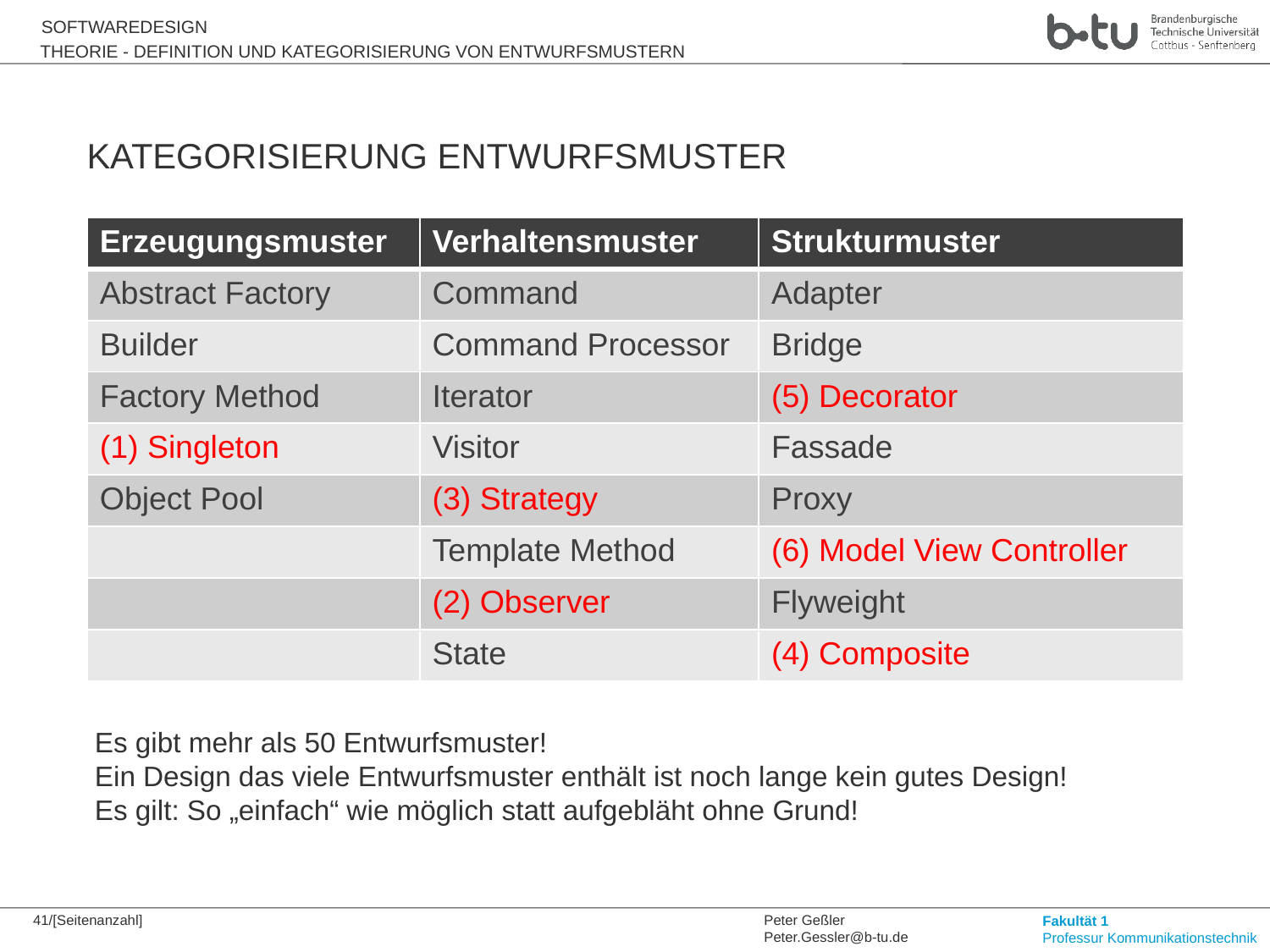

Theorie - Definition und Kategorisierung von entwurfsmustern

Kategorisierung Entwurfsmuster
| Erzeugungsmuster | Verhaltensmuster | Strukturmuster |
| --- | --- | --- |
| Abstract Factory | Command | Adapter |
| Builder | Command Processor | Bridge |
| Factory Method | Iterator | (5) Decorator |
| (1) Singleton | Visitor | Fassade |
| Object Pool | (3) Strategy | Proxy |
|  | Template Method | (6) Model View Controller |
|  | (2) Observer | Flyweight |
|  | State | (4) Composite |
Es gibt mehr als 50 Entwurfsmuster!
Ein Design das viele Entwurfsmuster enthält ist noch lange kein gutes Design!
Es gilt: So „einfach“ wie möglich statt aufgebläht ohne Grund!